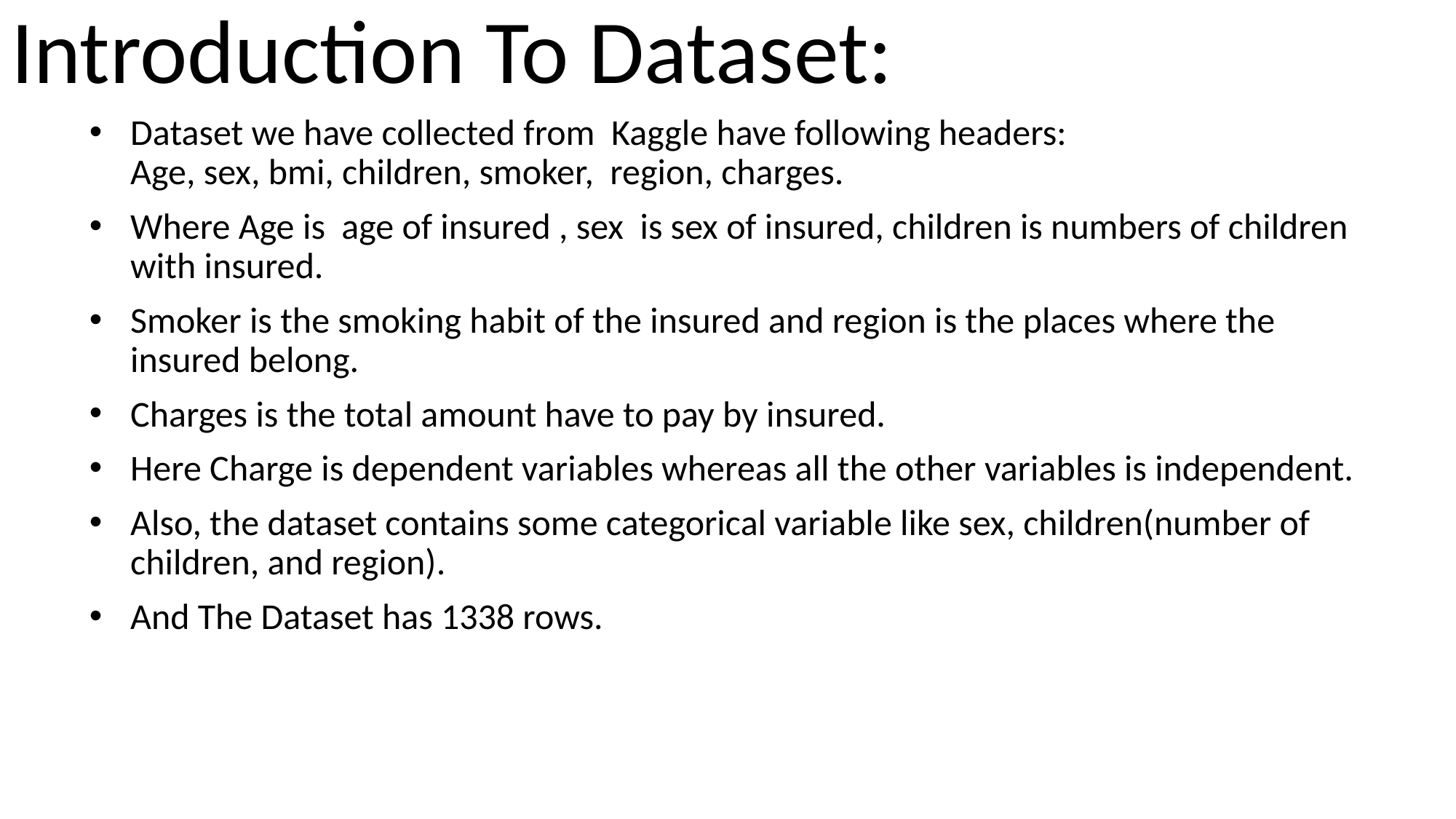

# Introduction To Dataset:
Dataset we have collected from  Kaggle have following headers:
Age, sex, bmi, children, smoker,  region, charges.
Where Age is  age of insured , sex  is sex of insured, children is numbers of children with insured.
Smoker is the smoking habit of the insured and region is the places where the insured belong.
Charges is the total amount have to pay by insured.
Here Charge is dependent variables whereas all the other variables is independent.
Also, the dataset contains some categorical variable like sex, children(number of children, and region).
And The Dataset has 1338 rows.